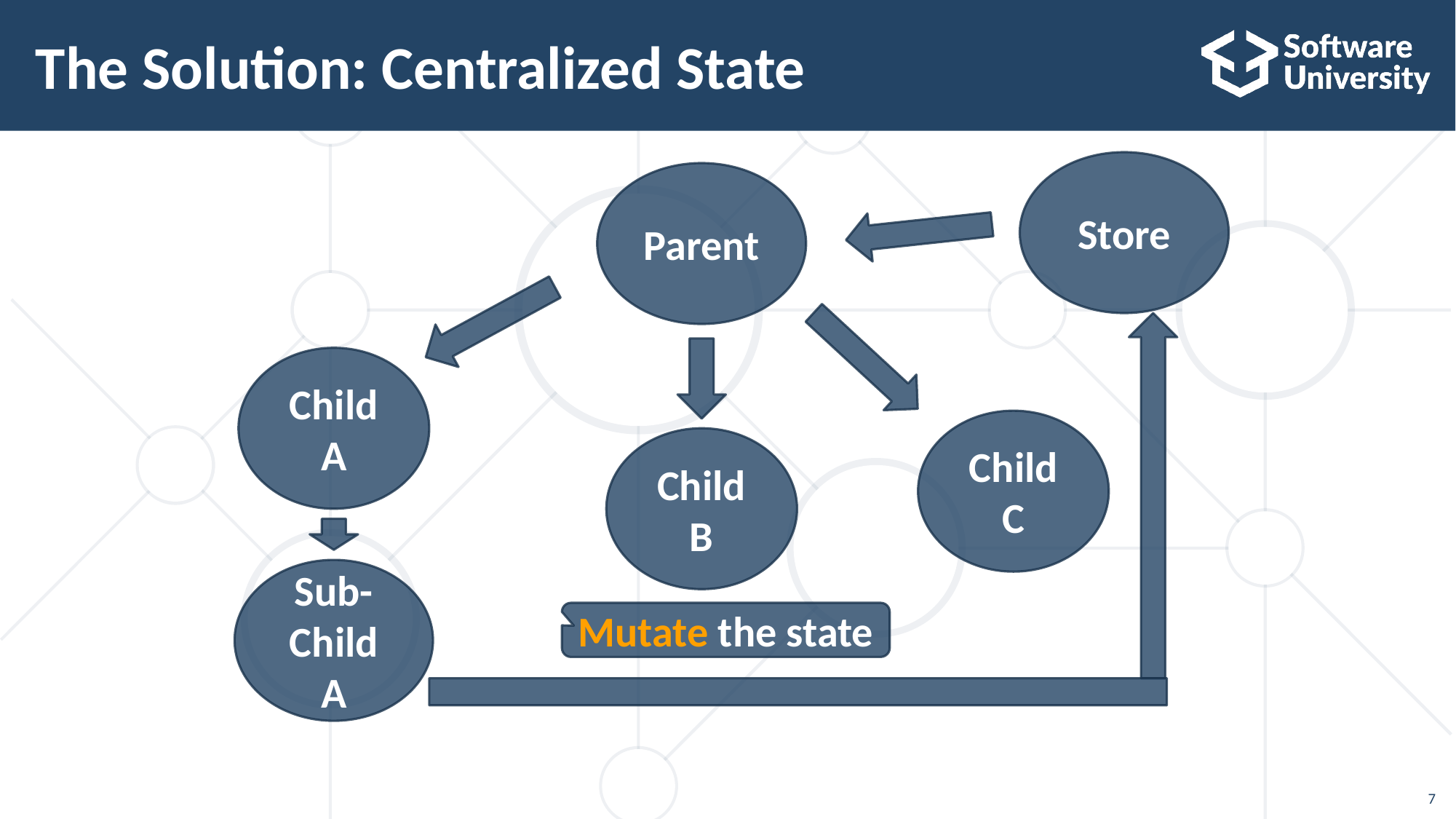

# The Solution: Centralized State
Store
Parent

ChildA

Child
C
Child
B

Sub-Child A
Mutate the state

7